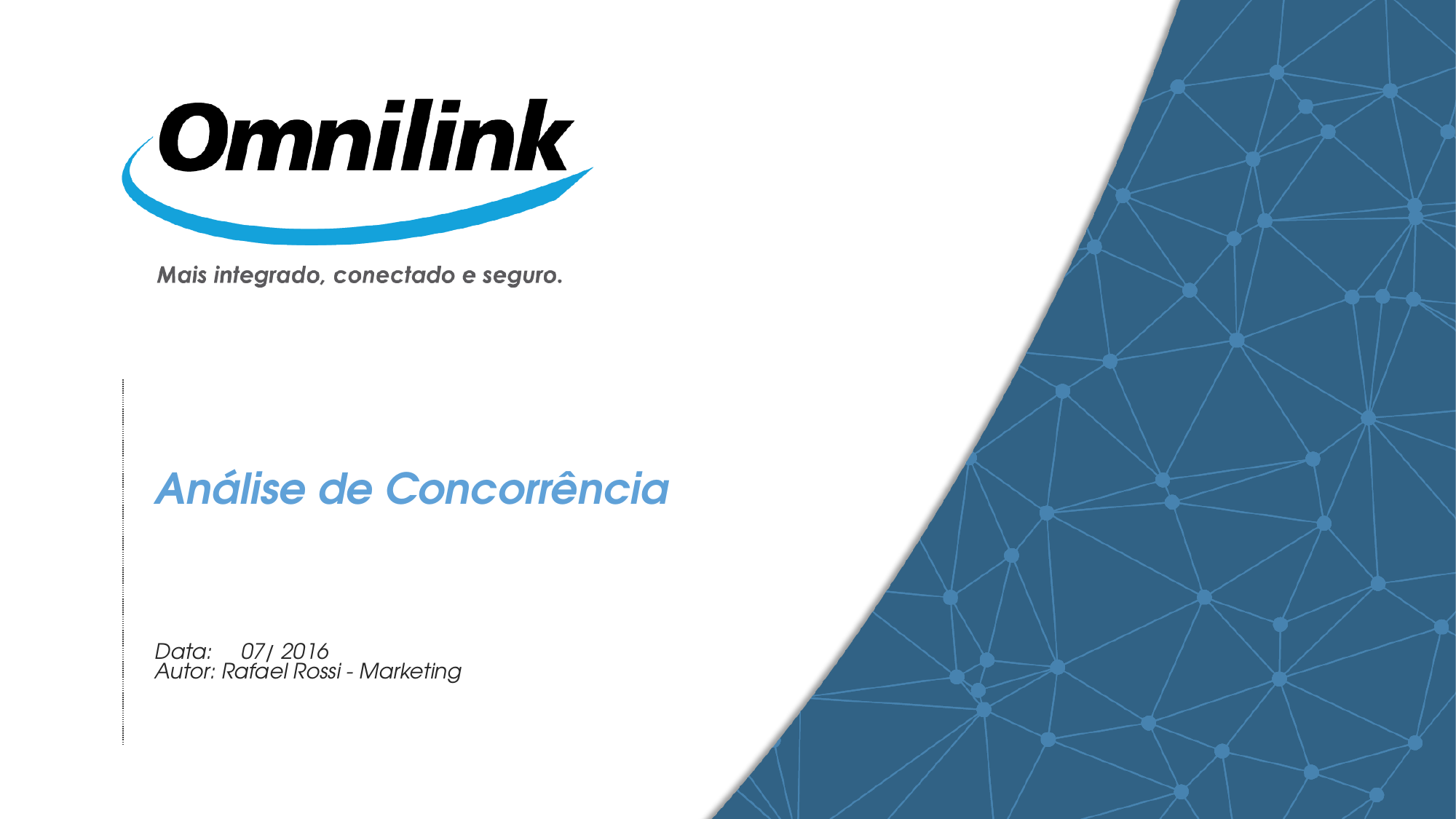

Análise de Concorrência
Data:     07/ 2016
Autor: Rafael Rossi - Marketing